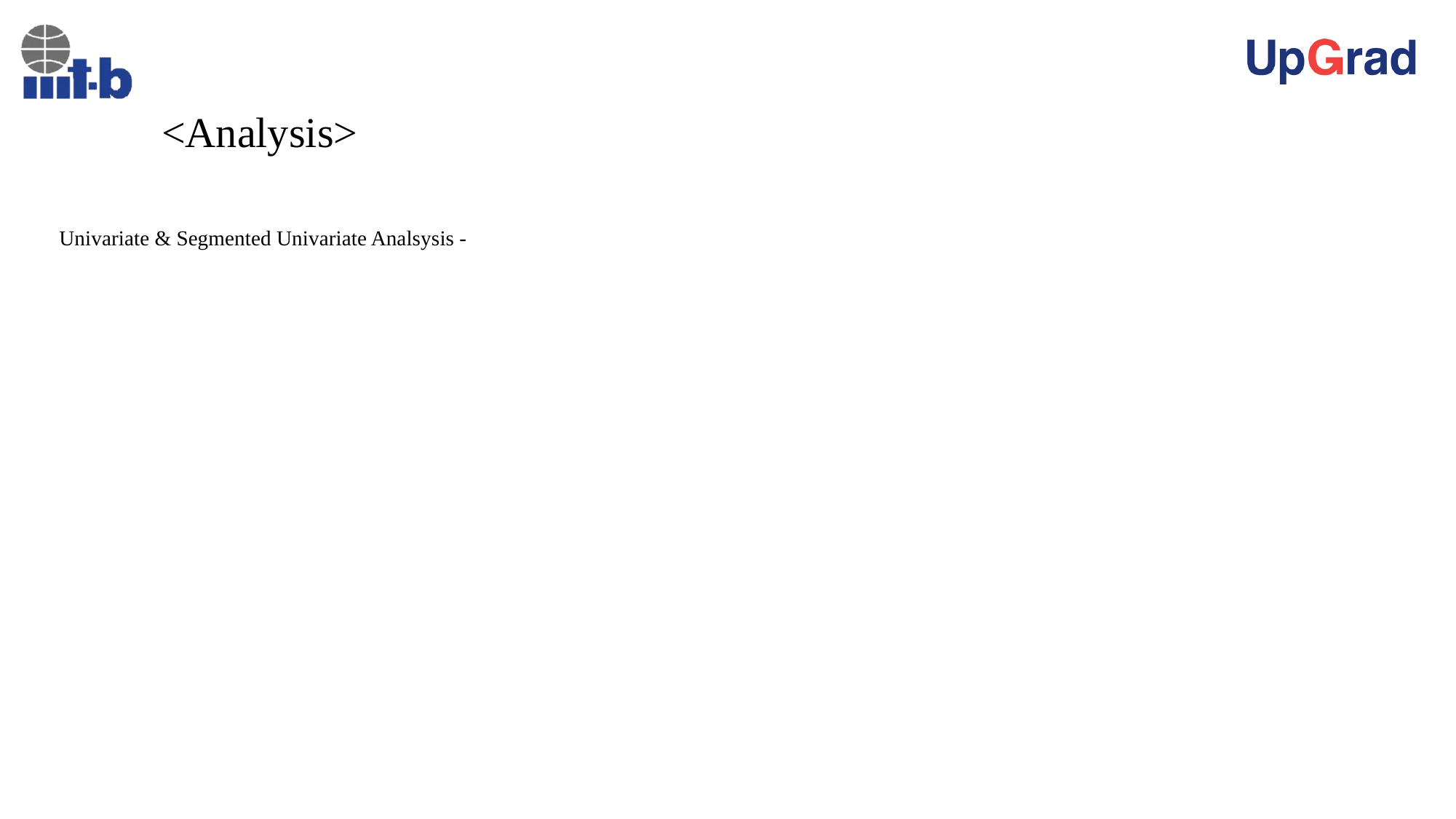

# <Analysis>
Univariate & Segmented Univariate Analsysis -